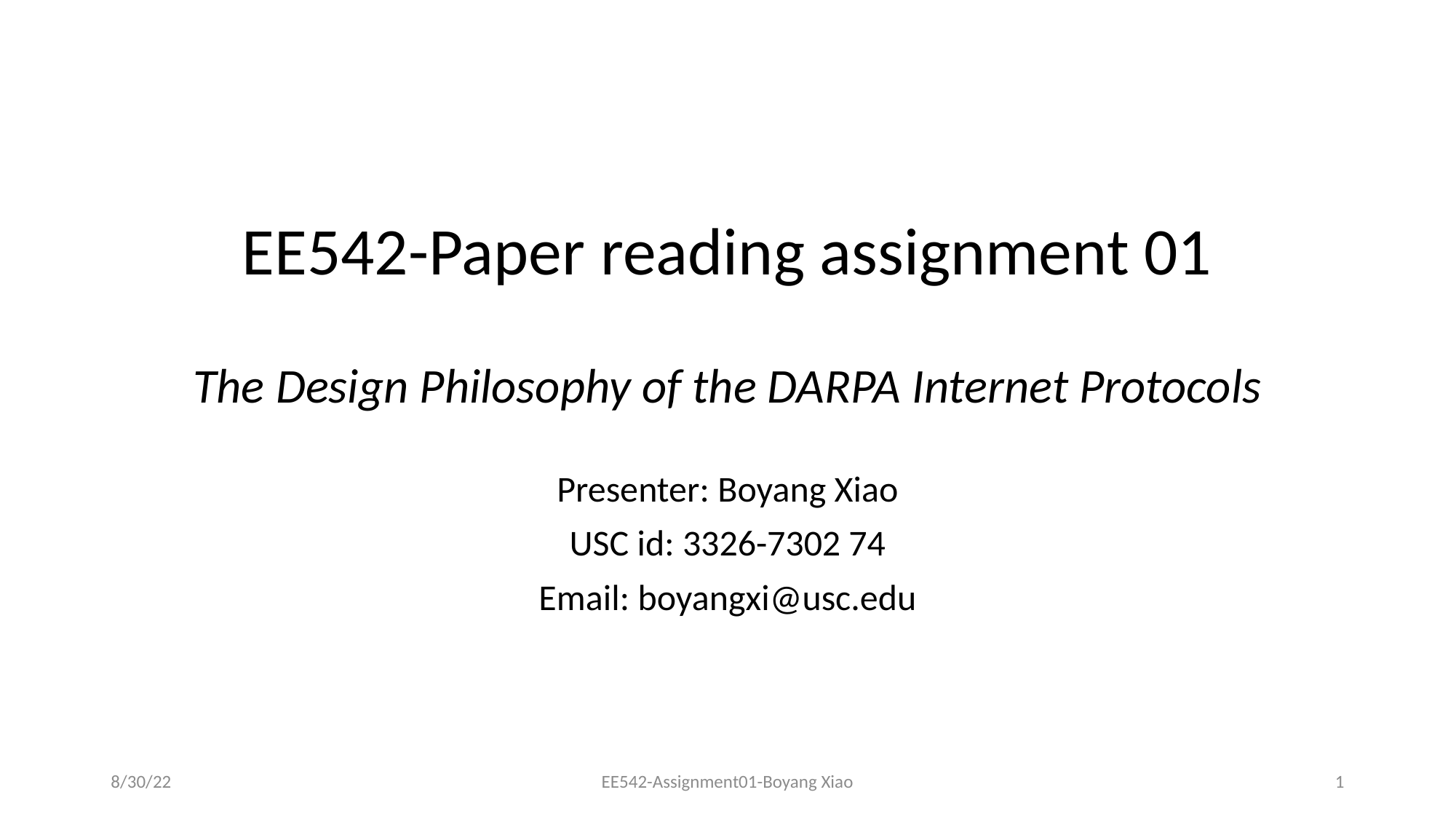

# EE542-Paper reading assignment 01 The Design Philosophy of the DARPA Internet Protocols
Presenter: Boyang Xiao
USC id: 3326-7302 74
Email: boyangxi@usc.edu
8/30/22
EE542-Assignment01-Boyang Xiao
1